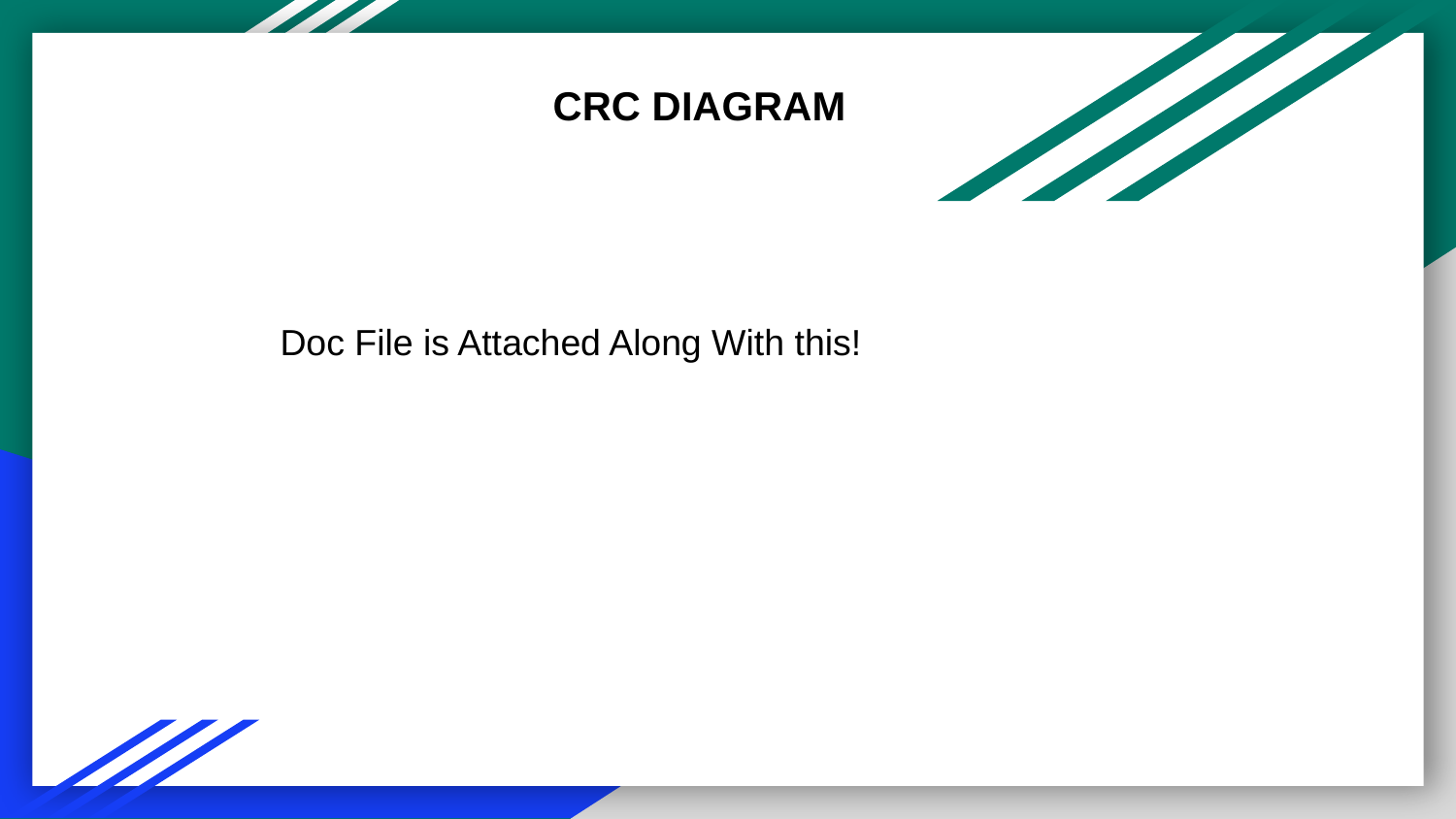

# CRC DIAGRAM

Doc File is Attached Along With this!